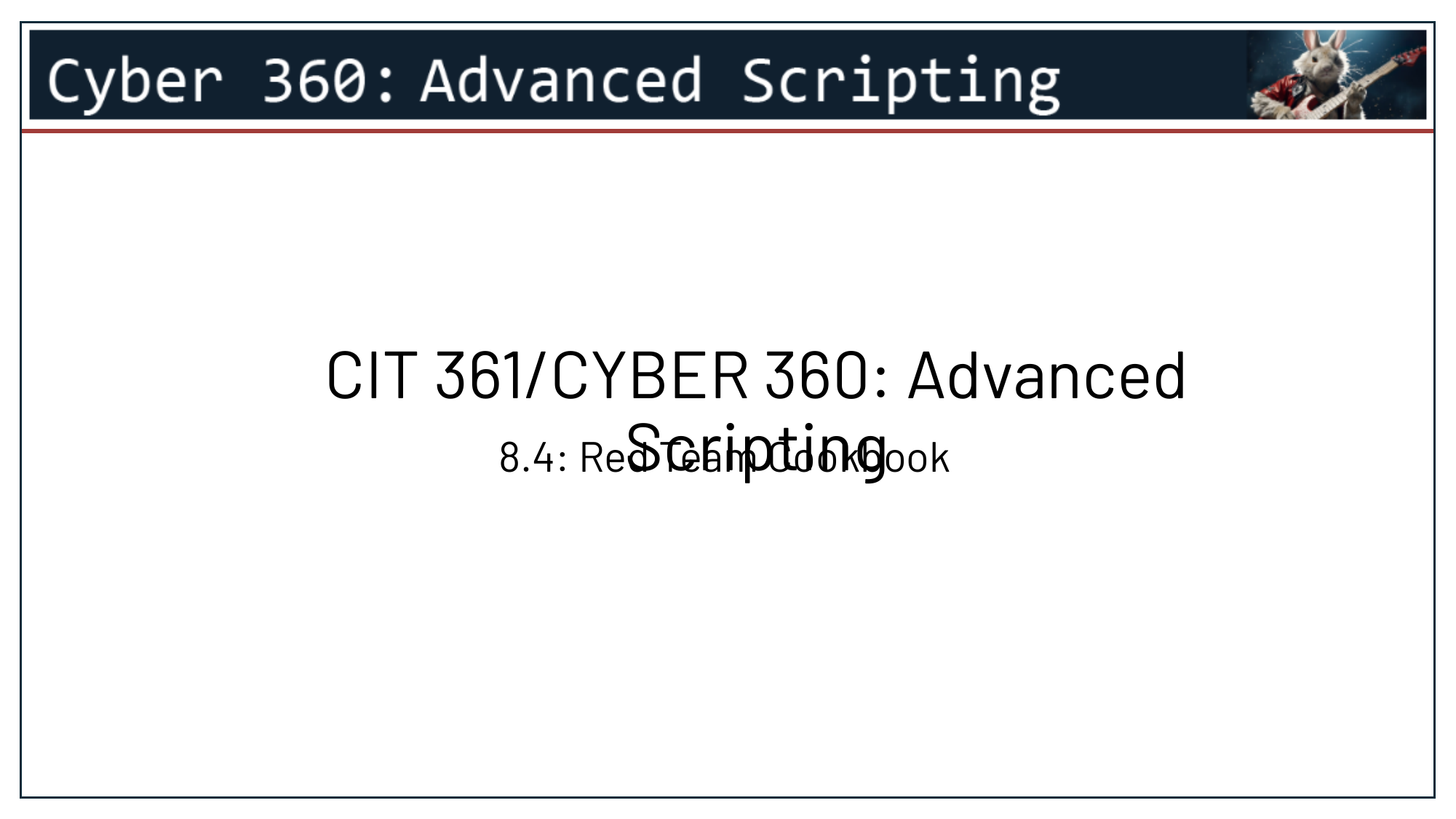

CIT 361/CYBER 360: Advanced Scripting
8.4: Red Team Cookbook